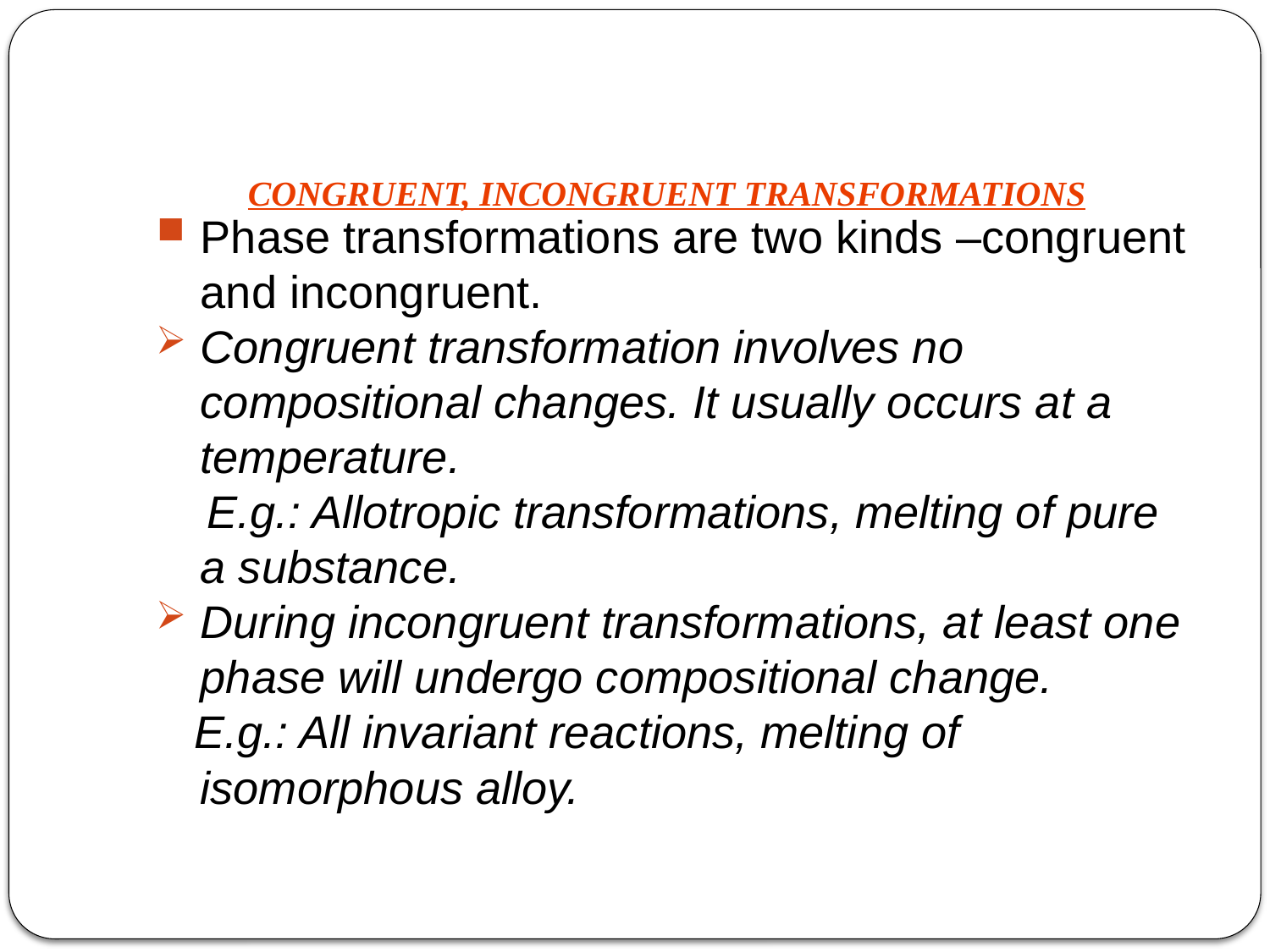

# CONGRUENT, INCONGRUENT TRANSFORMATIONS
Phase transformations are two kinds –congruent and incongruent.
Congruent transformation involves no compositional changes. It usually occurs at a temperature.
    E.g.: Allotropic transformations, melting of pure a substance.
During incongruent transformations, at least one phase will undergo compositional change.
   E.g.: All invariant reactions, melting of isomorphous alloy.